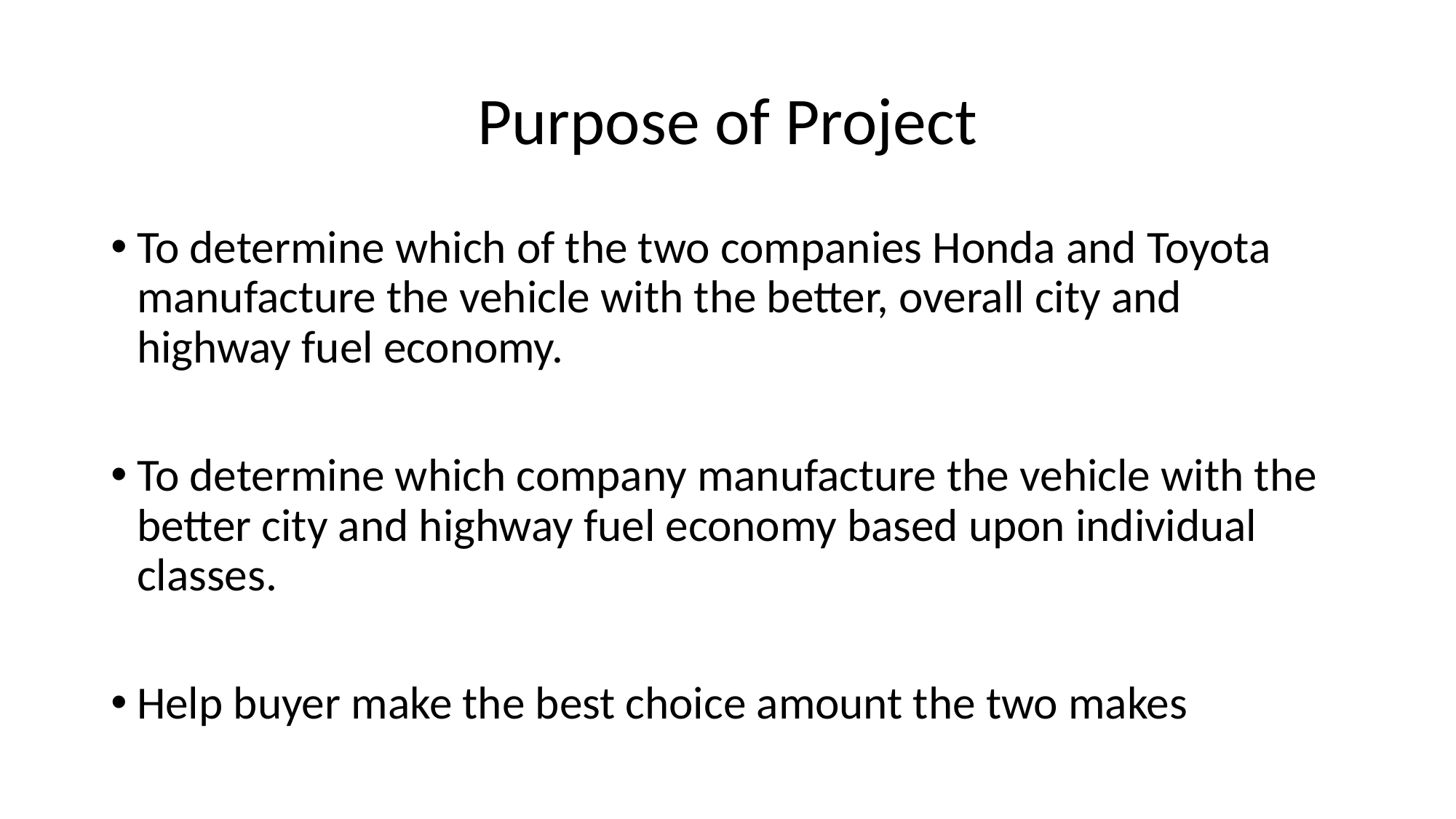

# Purpose of Project
To determine which of the two companies Honda and Toyota manufacture the vehicle with the better, overall city and highway fuel economy.

To determine which company manufacture the vehicle with the better city and highway fuel economy based upon individual classes.

Help buyer make the best choice amount the two makes